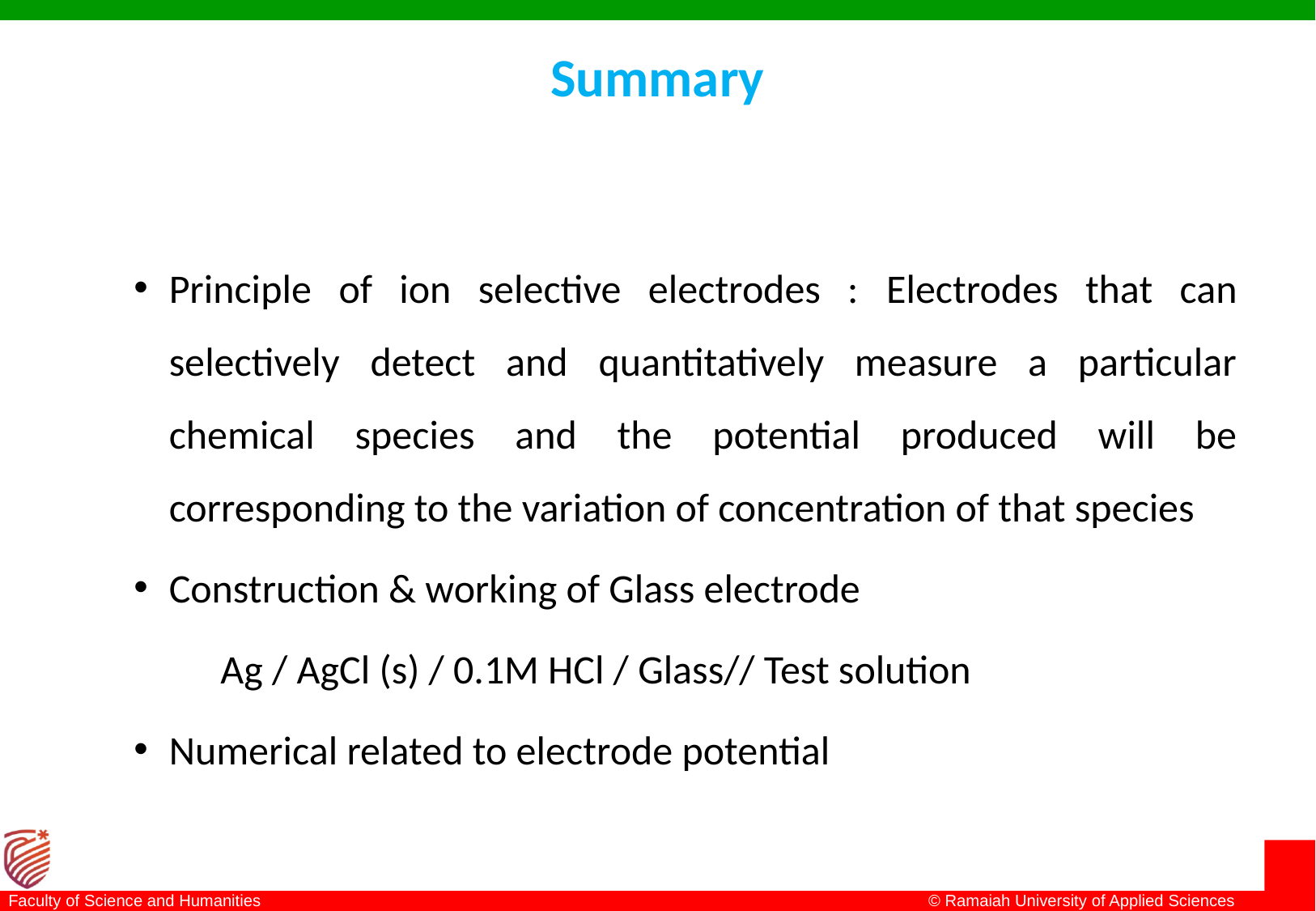

# Summary

Principle of ion selective electrodes : Electrodes that can selectively detect and quantitatively measure a particular chemical species and the potential produced will be corresponding to the variation of concentration of that species
Construction & working of Glass electrode
         Ag / AgCl (s) / 0.1M HCl / Glass// Test solution
Numerical related to electrode potential